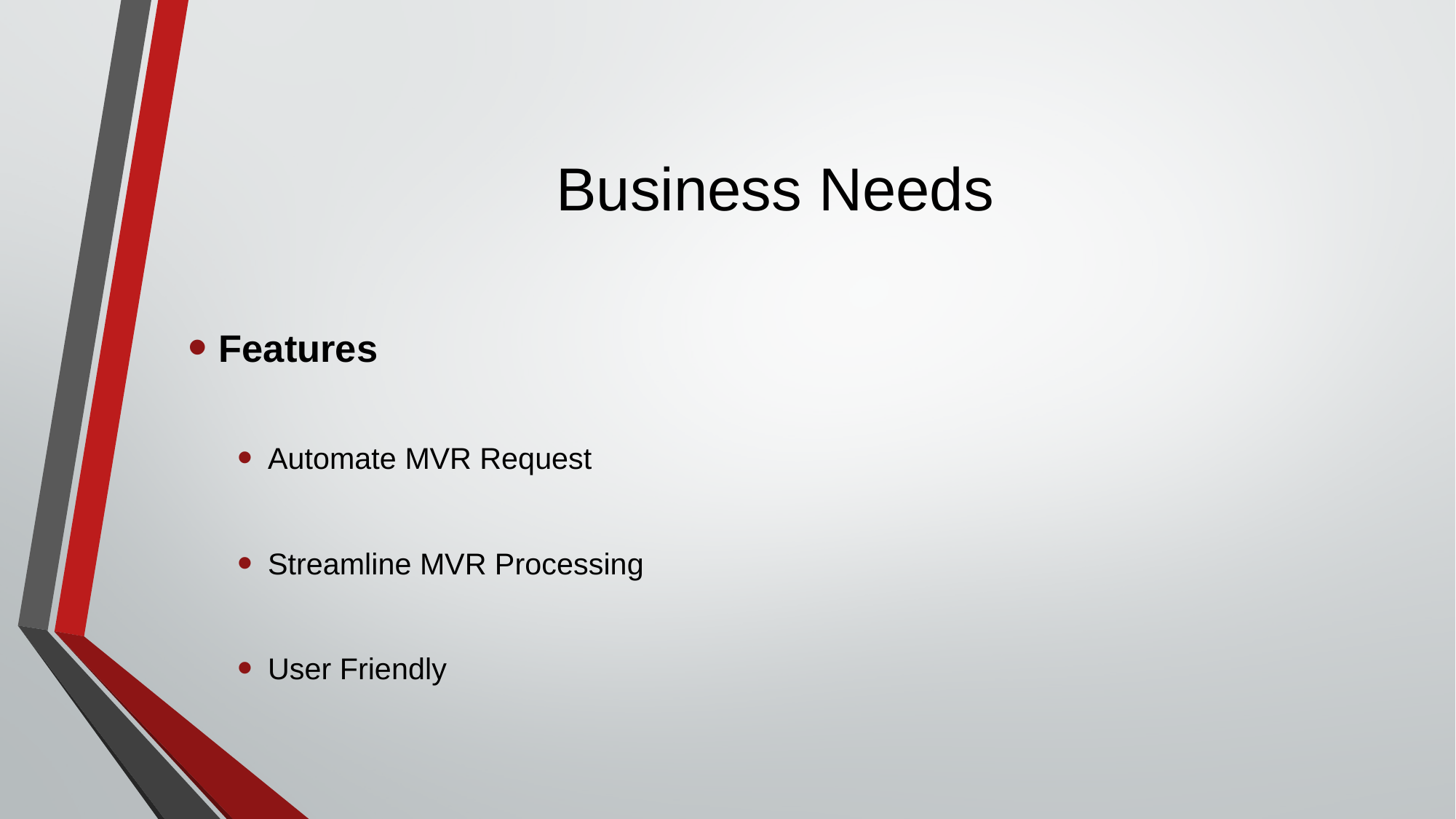

# Business Needs
Features

Automate MVR Request

Streamline MVR Processing

User Friendly